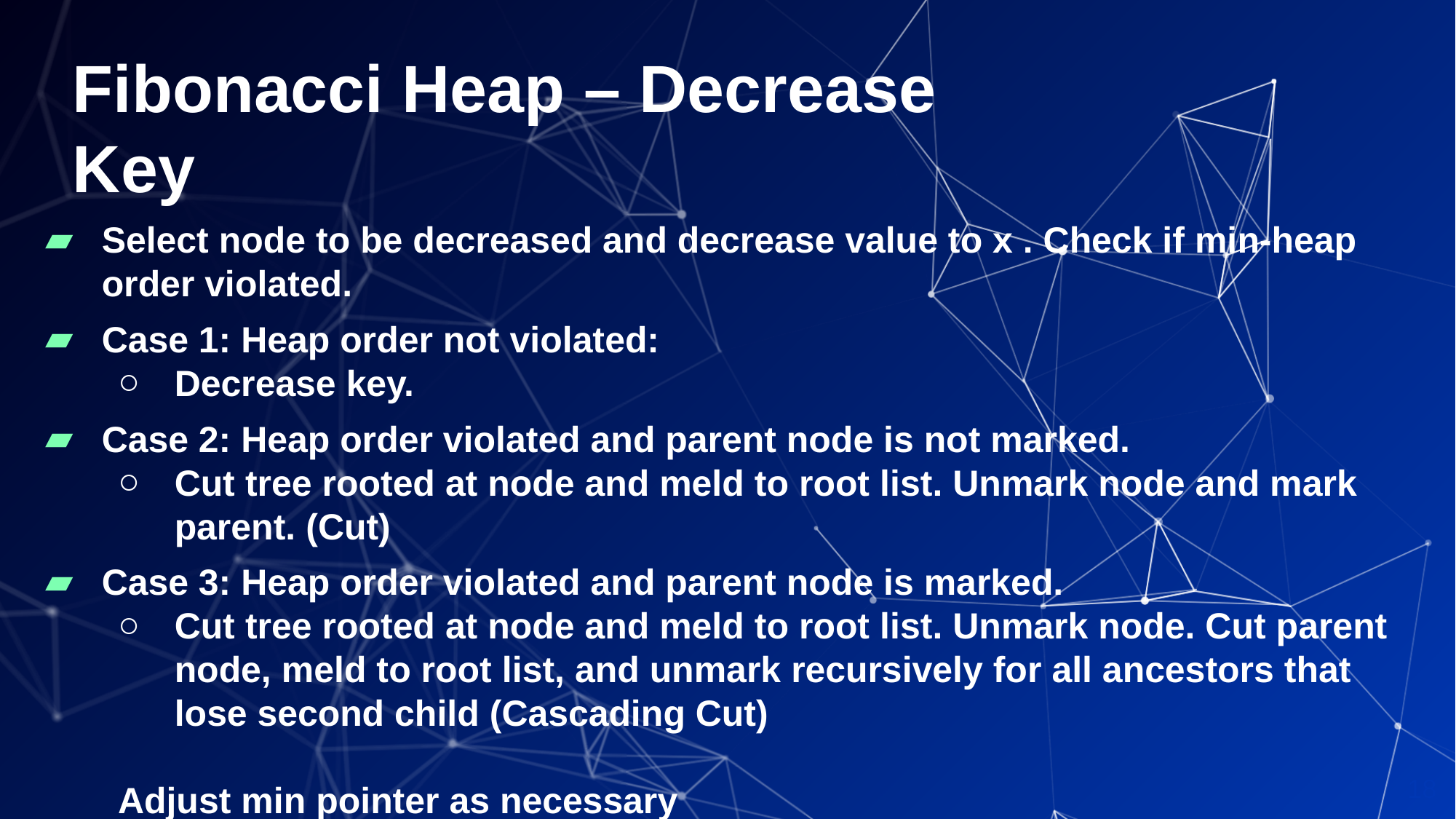

# Fibonacci Heap – Decrease Key
Select node to be decreased and decrease value to x . Check if min-heap order violated.
Case 1: Heap order not violated:
Decrease key.
Case 2: Heap order violated and parent node is not marked.
Cut tree rooted at node and meld to root list. Unmark node and mark parent. (Cut)
Case 3: Heap order violated and parent node is marked.
Cut tree rooted at node and meld to root list. Unmark node. Cut parent node, meld to root list, and unmark recursively for all ancestors that lose second child (Cascading Cut)

Adjust min pointer as necessary

18